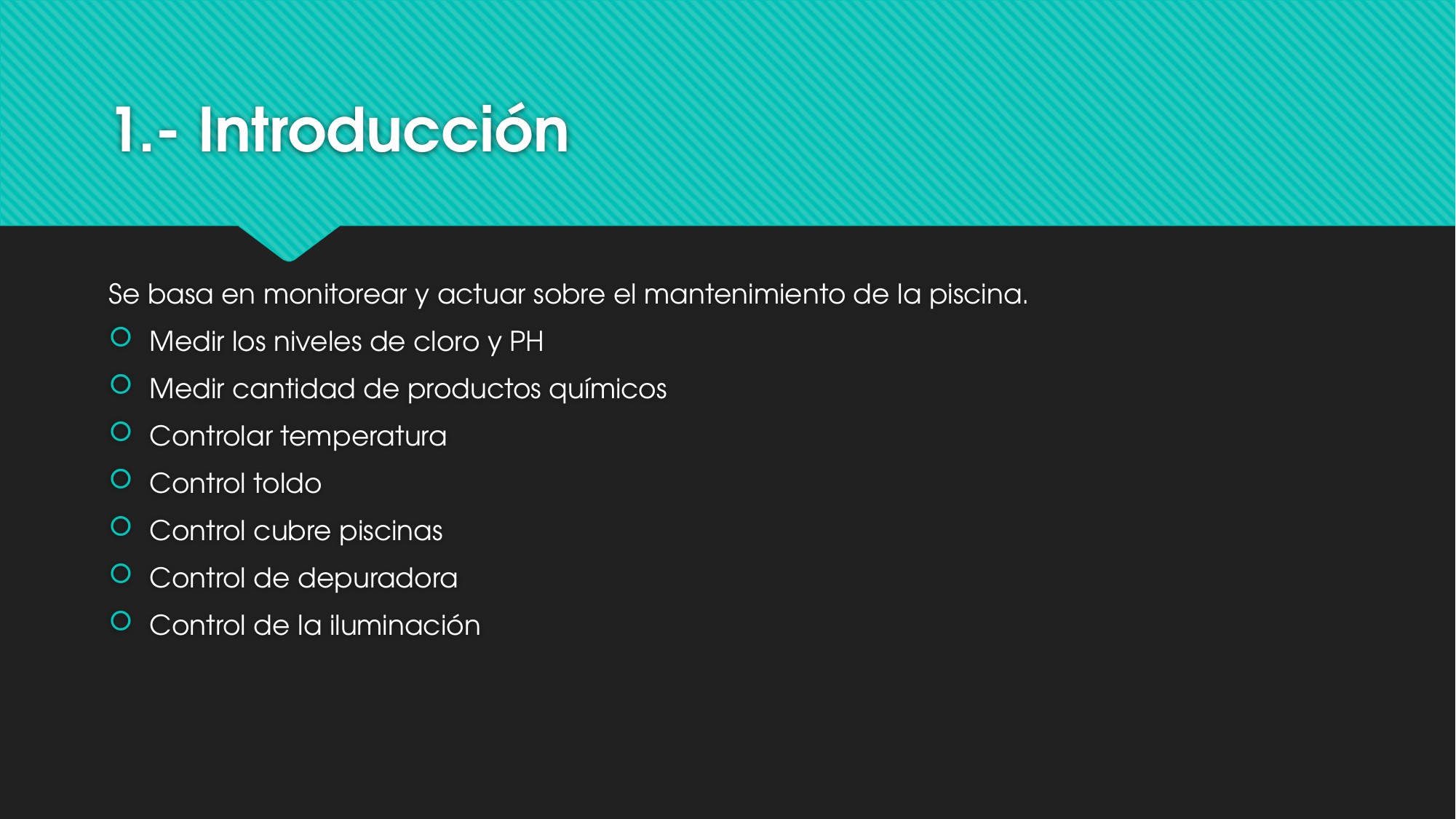

# 1.- Introducción
Se basa en monitorear y actuar sobre el mantenimiento de la piscina.
Medir los niveles de cloro y PH
Medir cantidad de productos químicos
Controlar temperatura
Control toldo
Control cubre piscinas
Control de depuradora
Control de la iluminación